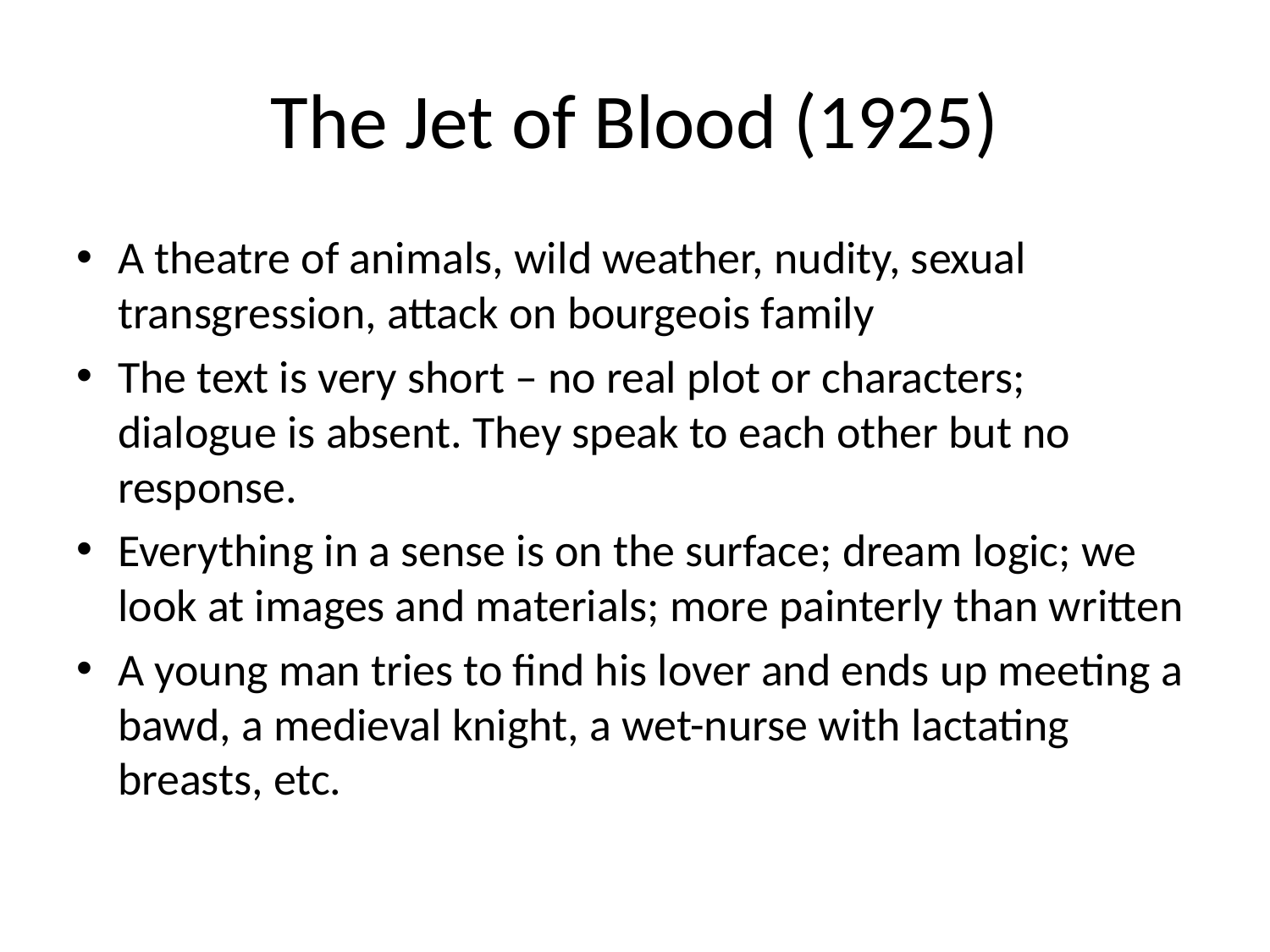

# The Jet of Blood (1925)
A theatre of animals, wild weather, nudity, sexual transgression, attack on bourgeois family
The text is very short – no real plot or characters; dialogue is absent. They speak to each other but no response.
Everything in a sense is on the surface; dream logic; we look at images and materials; more painterly than written
A young man tries to find his lover and ends up meeting a bawd, a medieval knight, a wet-nurse with lactating breasts, etc.